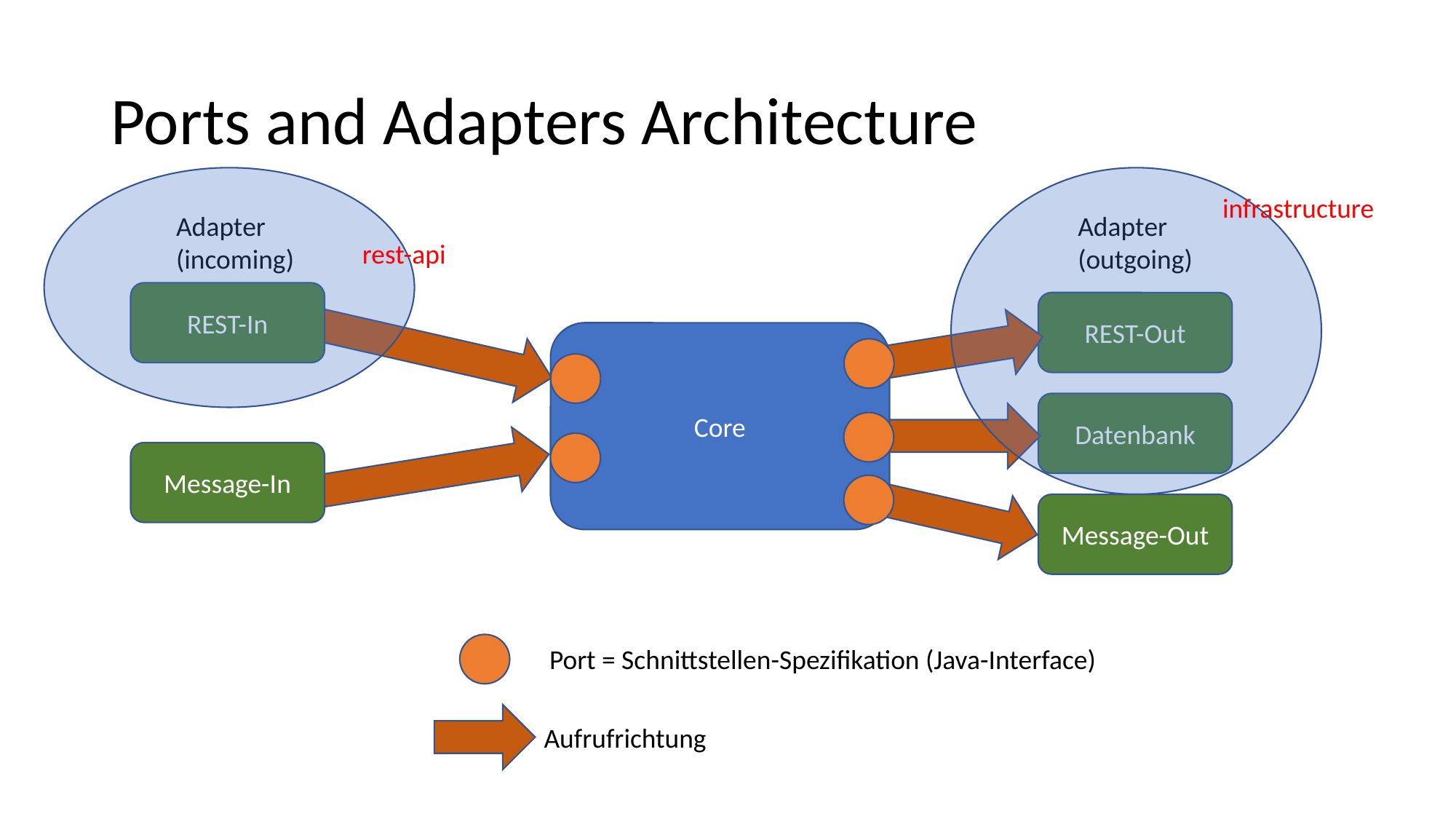

# Ports and Adapters Architecture

infrastructure
Adapter
(incoming)
Adapter
(outgoing)
rest-api
REST-In
REST-Out

Core

Datenbank

Message-In

Message-Out

Port = Schnittstellen-Spezifikation (Java-Interface)

Aufrufrichtung